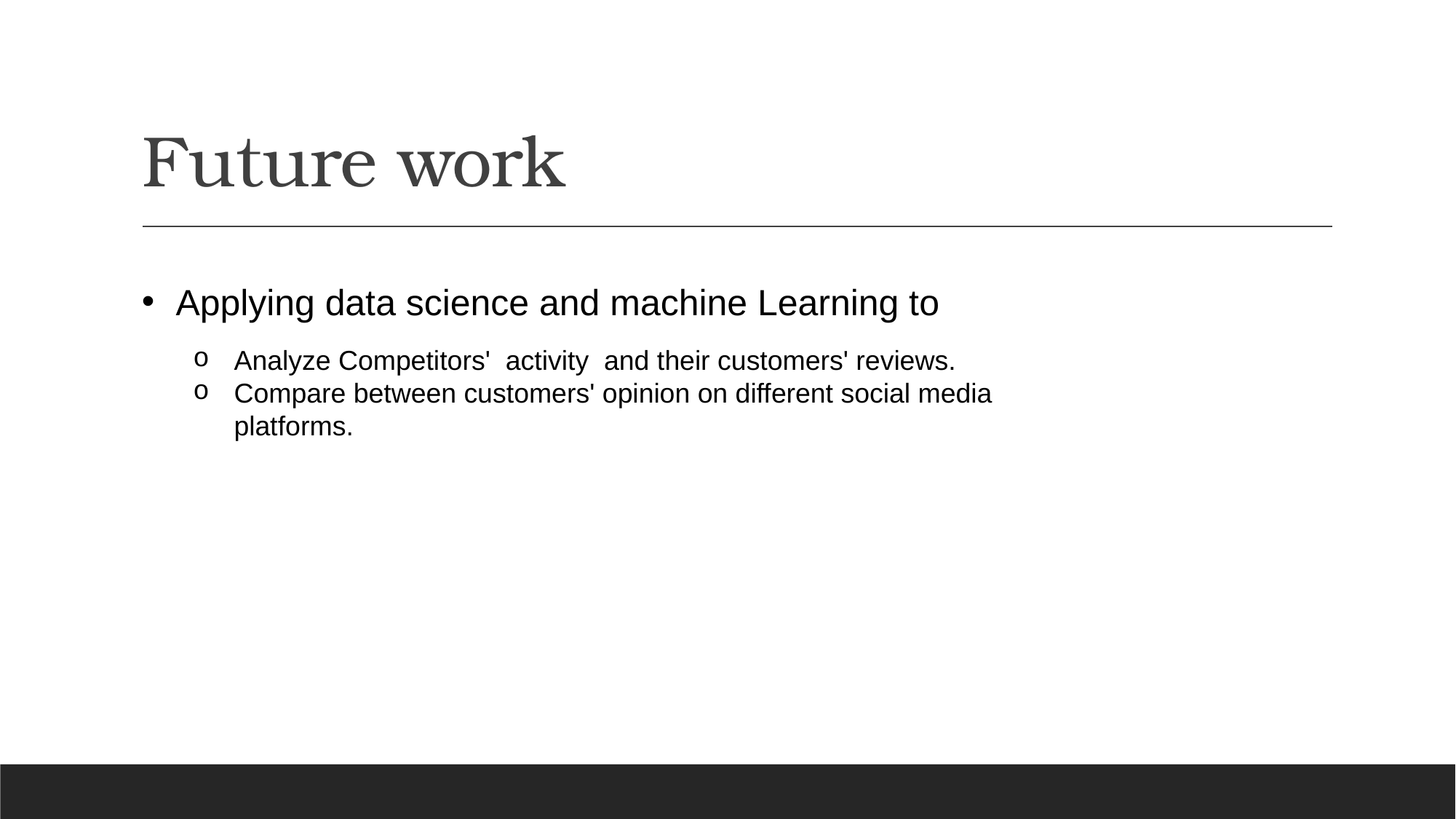

# Future work
Applying data science and machine Learning to

Analyze Competitors'  activity  and their customers' reviews.
Compare between customers' opinion on different social media platforms.